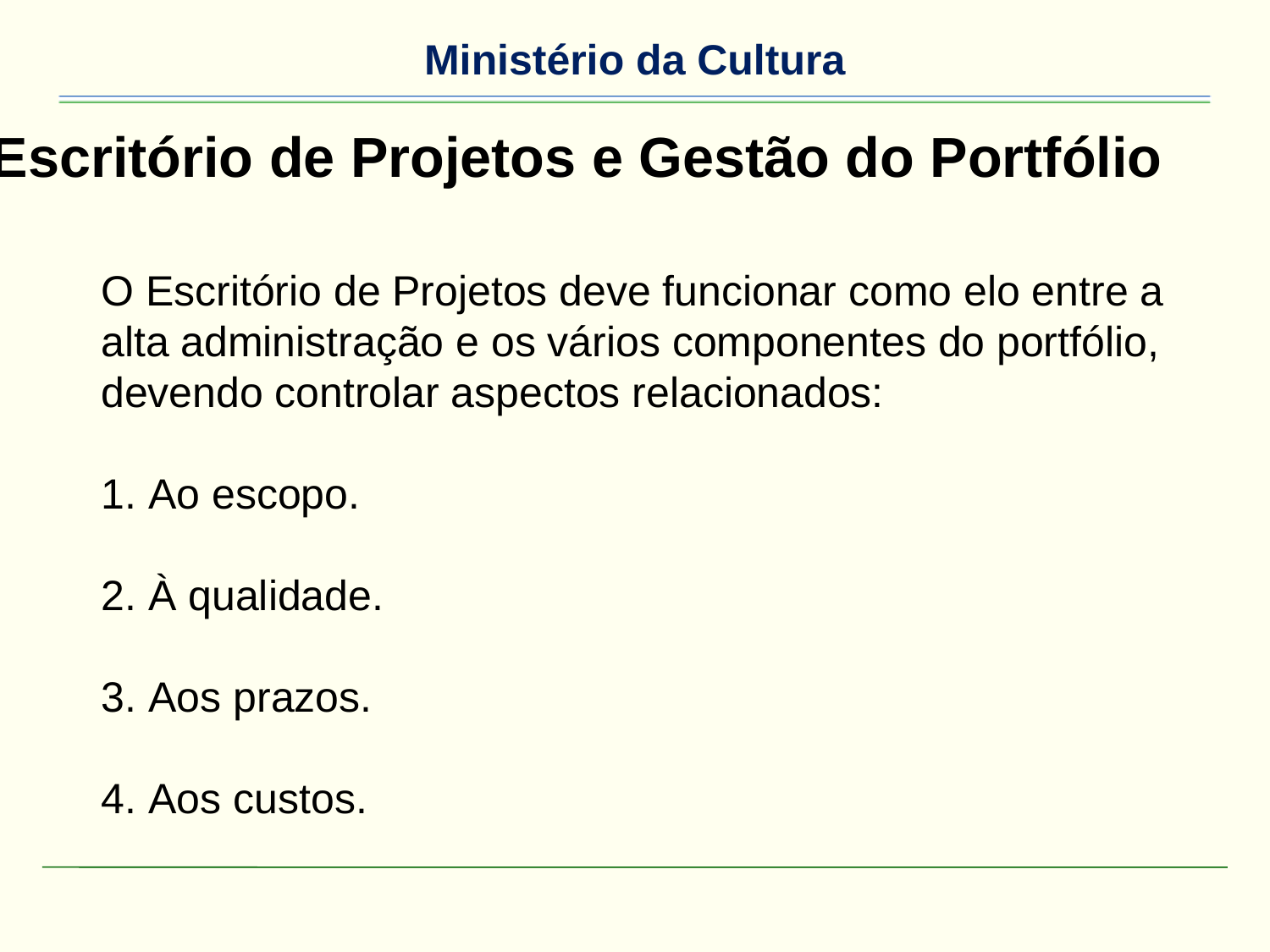

Escritório de Projetos e Gestão do Portfólio
O Escritório de Projetos deve funcionar como elo entre a alta administração e os vários componentes do portfólio, devendo controlar aspectos relacionados:

Ao escopo.
À qualidade.
Aos prazos.
Aos custos.